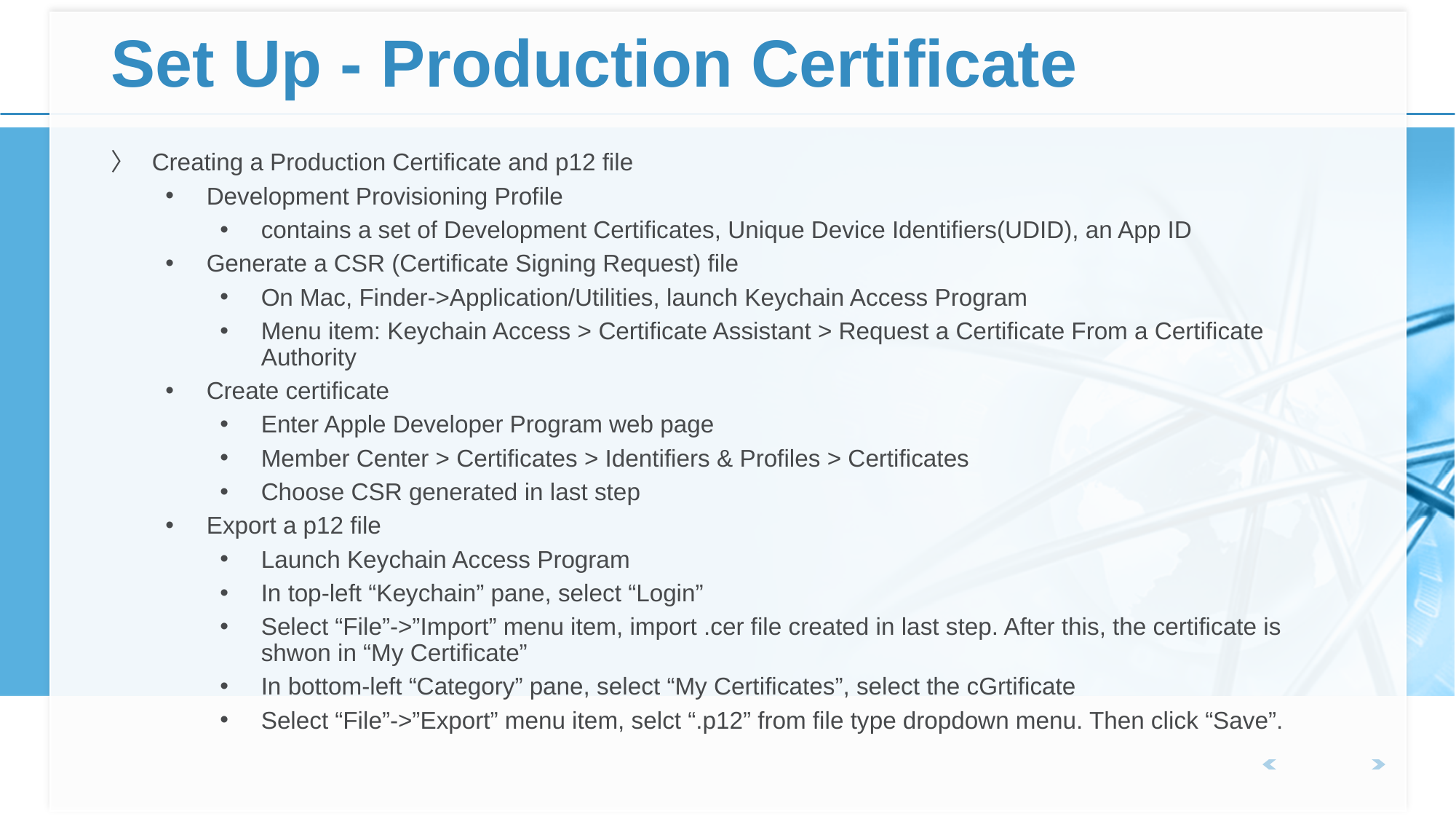

# Set Up - Production Certificate
Creating a Production Certificate and p12 file
Development Provisioning Profile
contains a set of Development Certificates, Unique Device Identifiers(UDID), an App ID
Generate a CSR (Certificate Signing Request) file
On Mac, Finder->Application/Utilities, launch Keychain Access Program
Menu item: Keychain Access > Certificate Assistant > Request a Certificate From a Certificate Authority
Create certificate
Enter Apple Developer Program web page
Member Center > Certificates > Identifiers & Profiles > Certificates
Choose CSR generated in last step
Export a p12 file
Launch Keychain Access Program
In top-left “Keychain” pane, select “Login”
Select “File”->”Import” menu item, import .cer file created in last step. After this, the certificate is shwon in “My Certificate”
In bottom-left “Category” pane, select “My Certificates”, select the cGrtificate
Select “File”->”Export” menu item, selct “.p12” from file type dropdown menu. Then click “Save”.